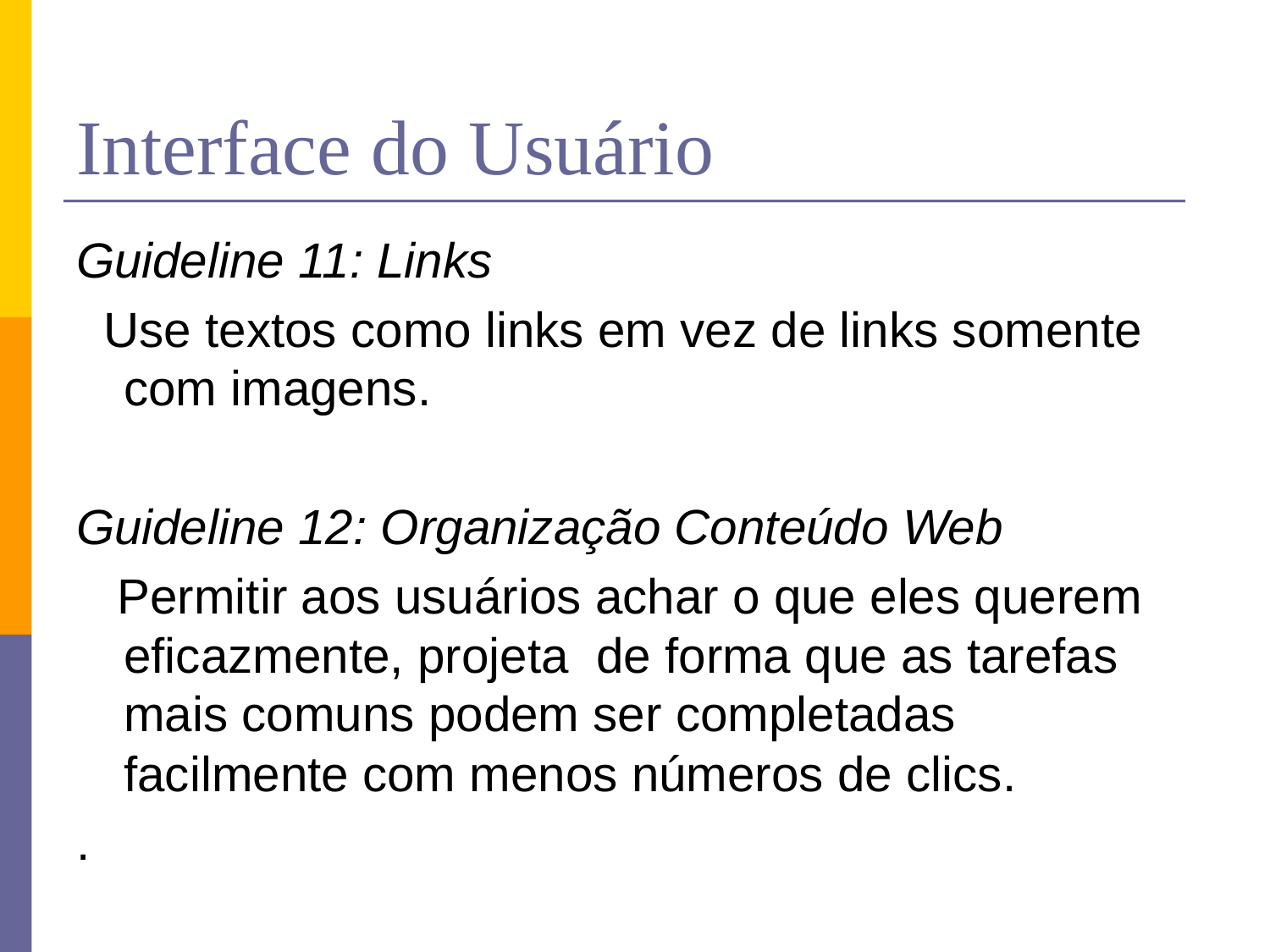

# Interface do Usuário
Guideline 11: Links
  Use textos como links em vez de links somente com imagens.

Guideline 12: Organização Conteúdo Web
   Permitir aos usuários achar o que eles querem eficazmente, projeta  de forma que as tarefas mais comuns podem ser completadas facilmente com menos números de clics.
.